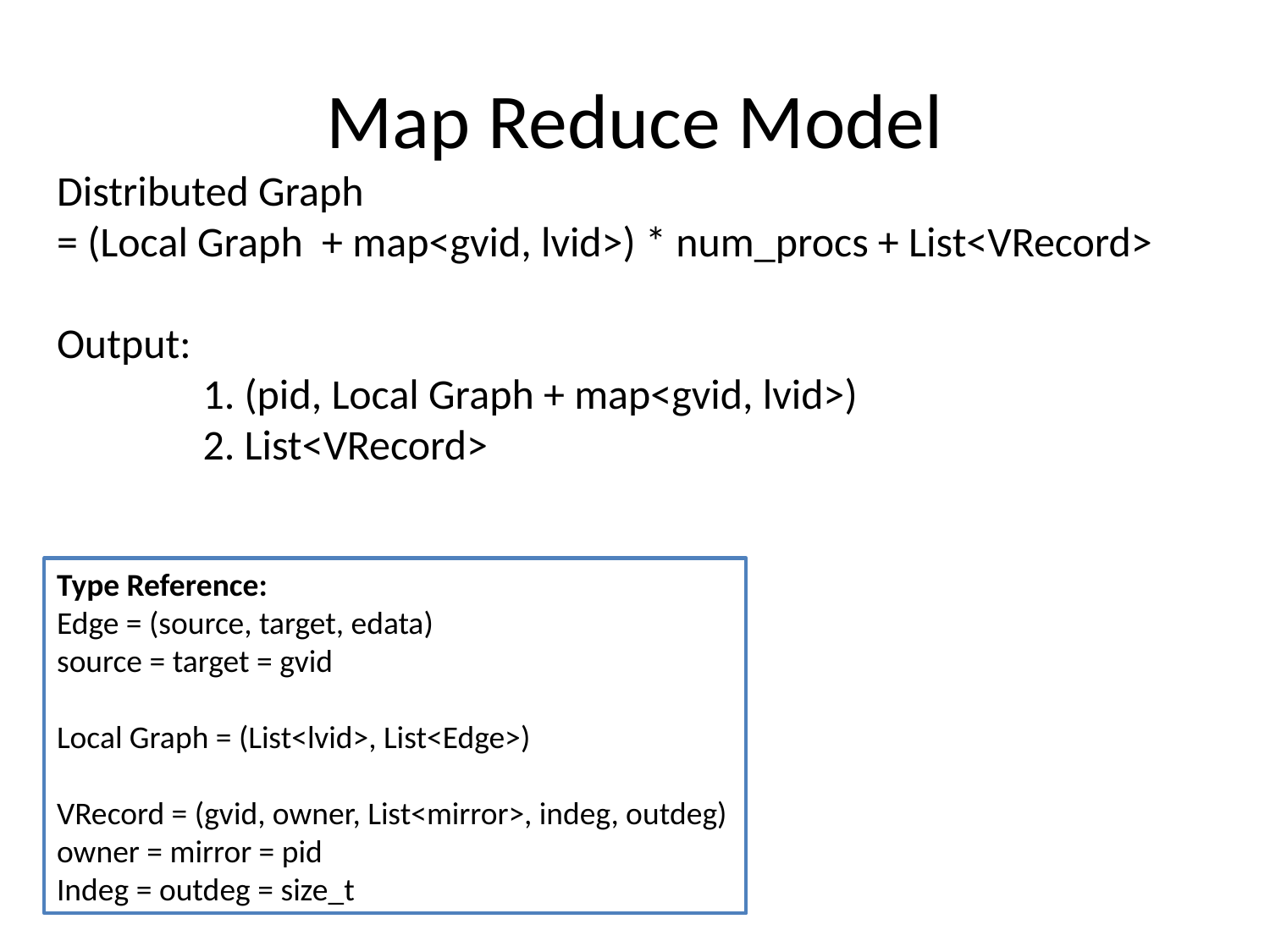

# Map Reduce Model
Distributed Graph
= (Local Graph  + map<gvid, lvid>) * num_procs + List<VRecord>

Output:
	  1. (pid, Local Graph + map<gvid, lvid>)
	  2. List<VRecord>
Type Reference:
Edge = (source, target, edata)
source = target = gvid

Local Graph = (List<lvid>, List<Edge>)

VRecord = (gvid, owner, List<mirror>, indeg, outdeg)
owner = mirror = pid
Indeg = outdeg = size_t